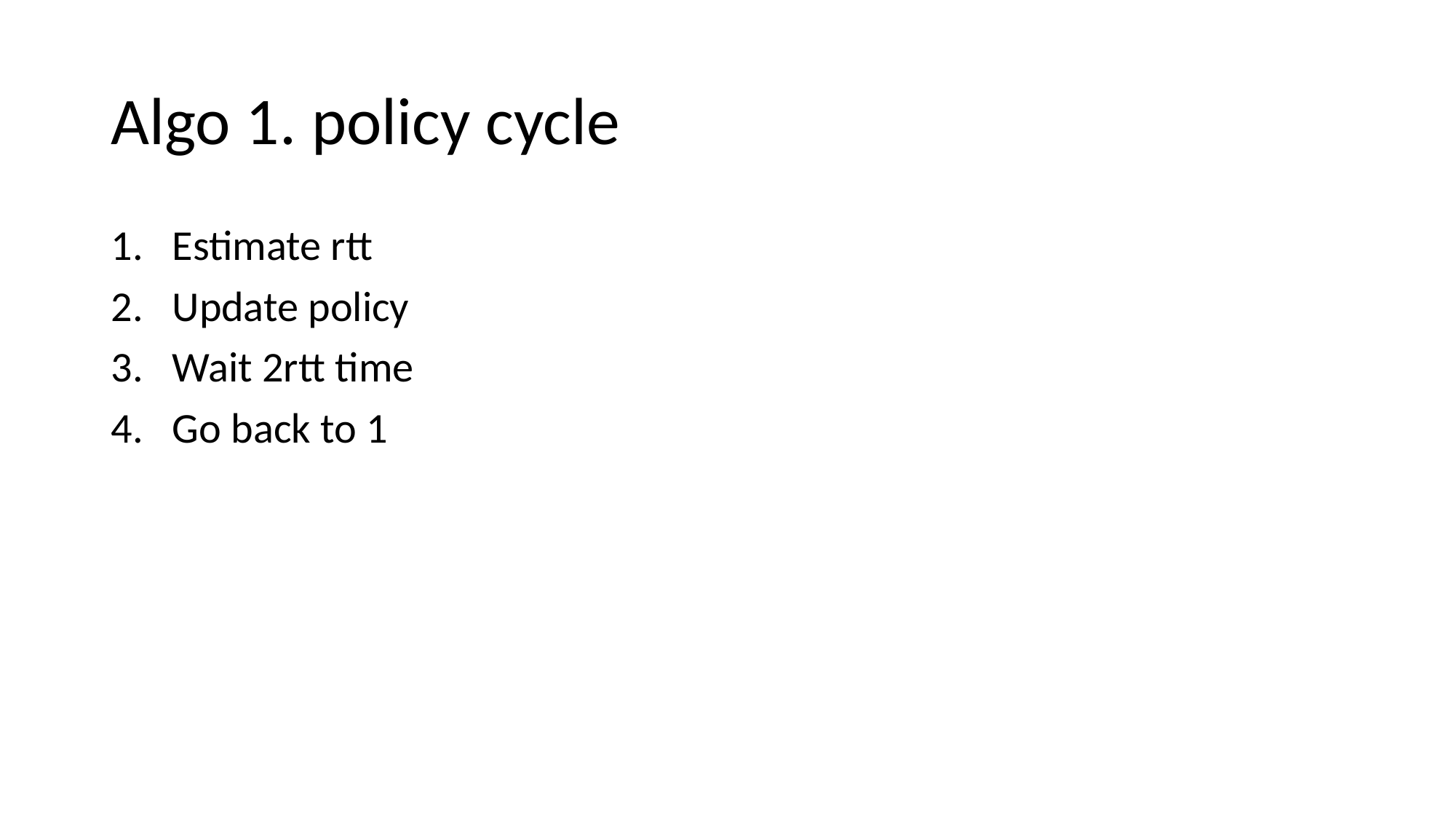

# Algo 1. policy cycle
Estimate rtt
Update policy
Wait 2rtt time
Go back to 1